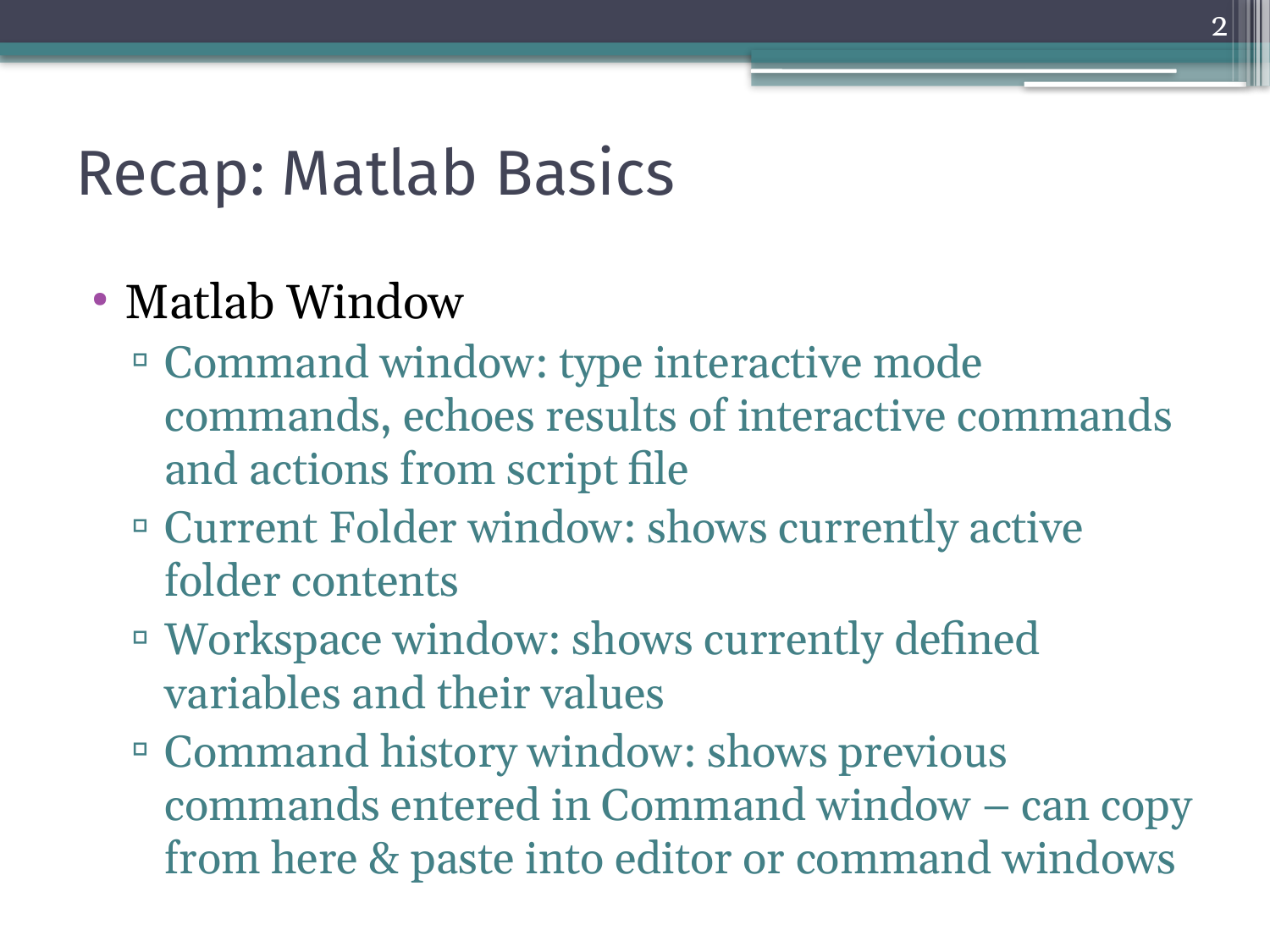

2
# Recap: Matlab Basics
Matlab Window
Command window: type interactive mode commands, echoes results of interactive commands and actions from script file
Current Folder window: shows currently active folder contents
Workspace window: shows currently defined variables and their values
Command history window: shows previous commands entered in Command window – can copy from here & paste into editor or command windows